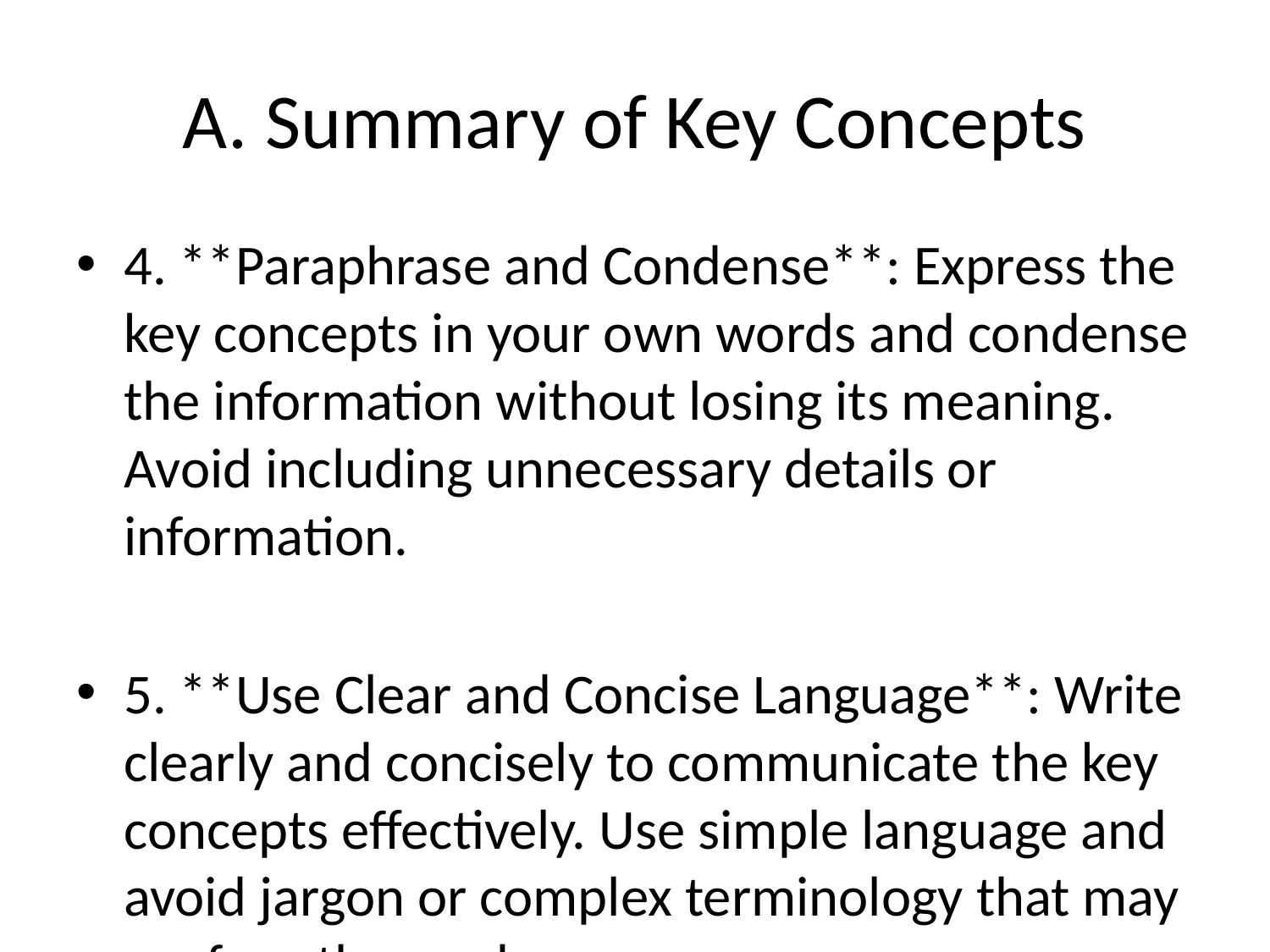

# A. Summary of Key Concepts
4. **Paraphrase and Condense**: Express the key concepts in your own words and condense the information without losing its meaning. Avoid including unnecessary details or information.

5. **Use Clear and Concise Language**: Write clearly and concisely to communicate the key concepts effectively. Use simple language and avoid jargon or complex terminology that may confuse the reader.